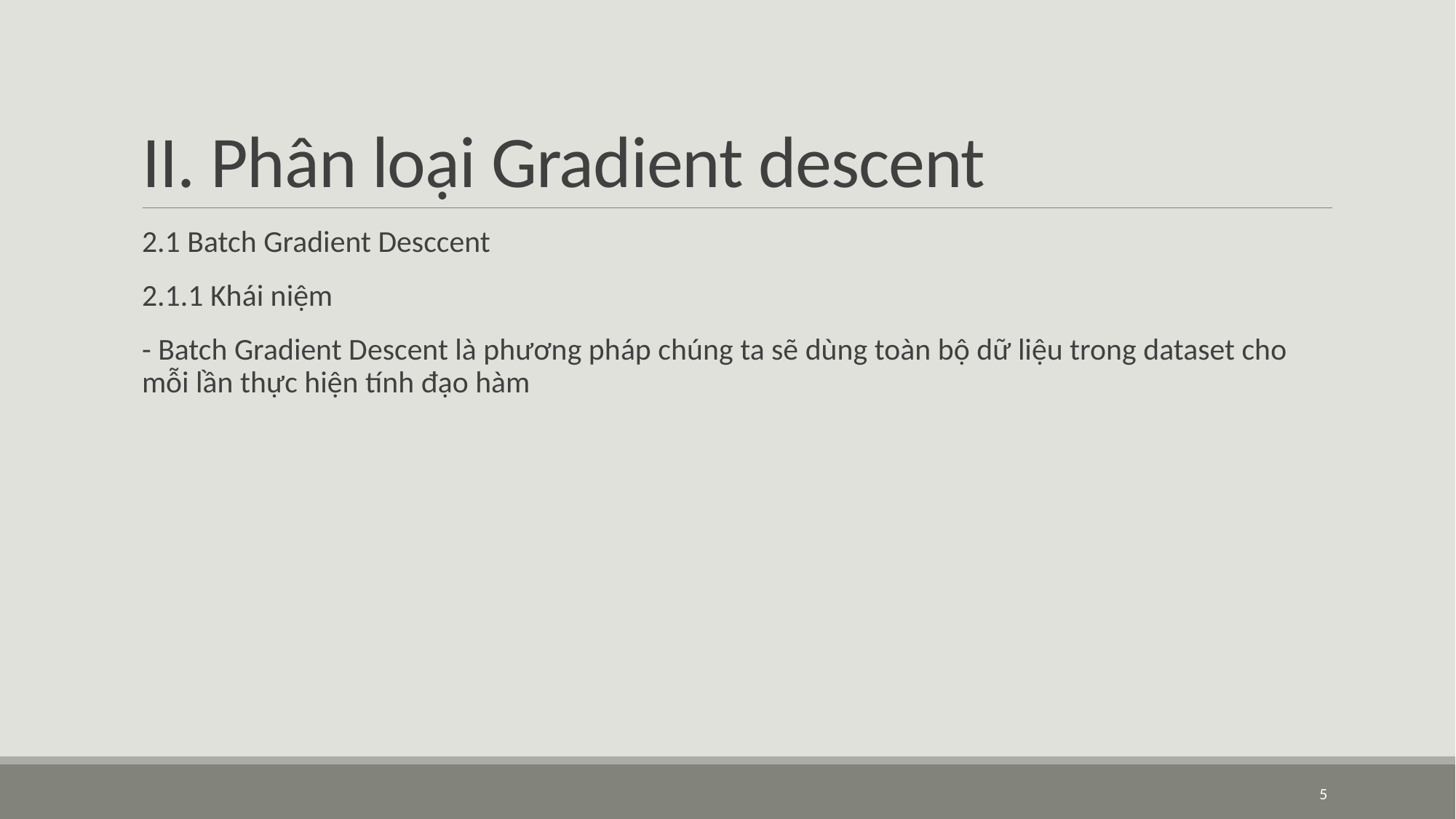

# II. Phân loại Gradient descent
2.1 Batch Gradient Desccent
2.1.1 Khái niệm
- Batch Gradient Descent là phương pháp chúng ta sẽ dùng toàn bộ dữ liệu trong dataset cho mỗi lần thực hiện tính đạo hàm
5